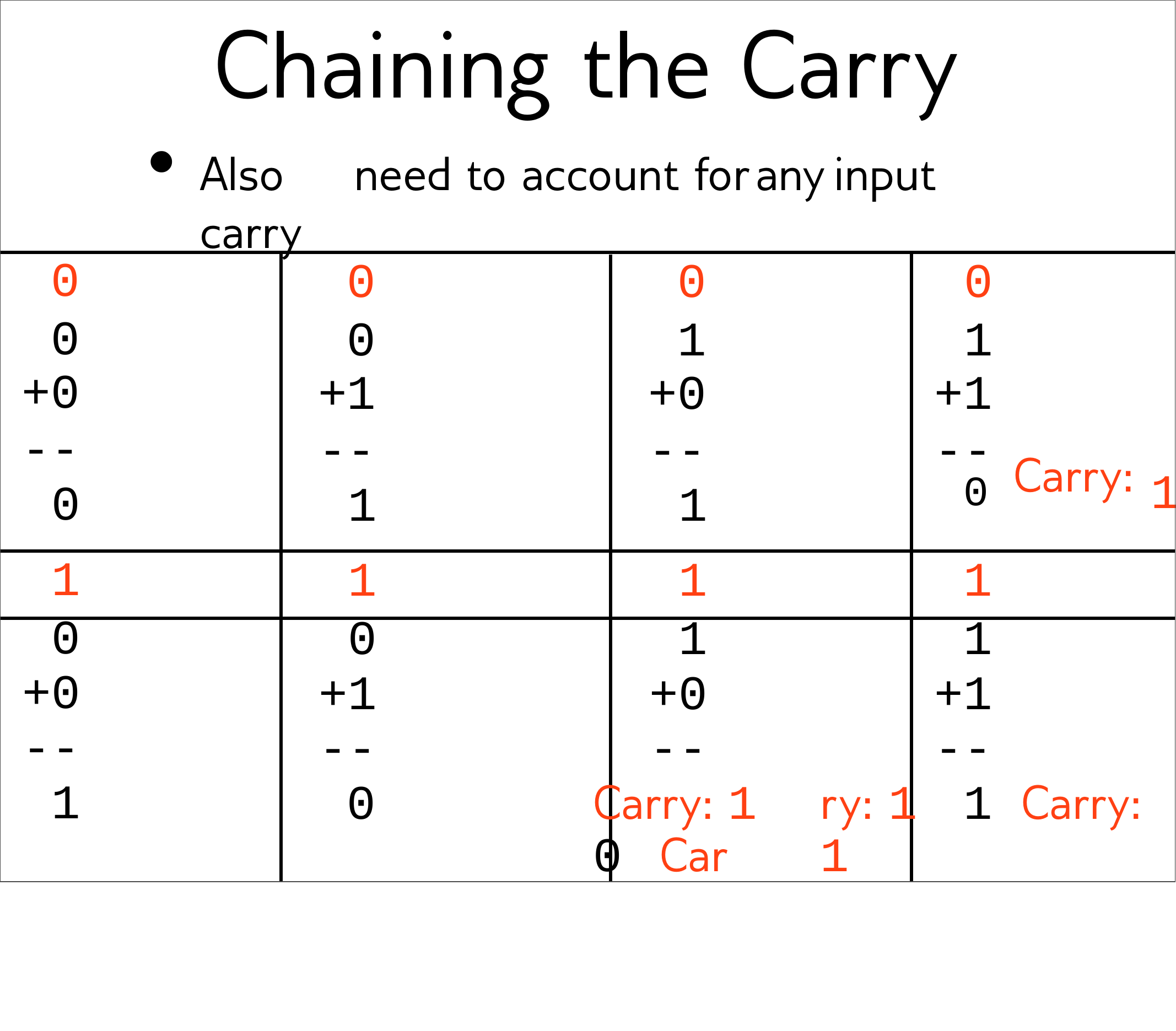

# Chaining the Carry
Also	need to account for	any	input carry

| 0 | 0 | 0 | 0 |
| --- | --- | --- | --- |
| 0 | 0 | 1 | 1 |
| +0 -- | +1 -- | +0 -- | +1 -- |

1
| 0 | 1 | 1 | 0 Carry: |
| --- | --- | --- | --- |
| 1 | 1 | 1 | 1 |
| 0 | 0 | 1 | 1 |
| +0 | +1 | +0 | +1 |
| -- | -- | -- | -- |
| 1 | 0 Carry: 1 0 Car |  | ry: 1 1 Carry: 1 |